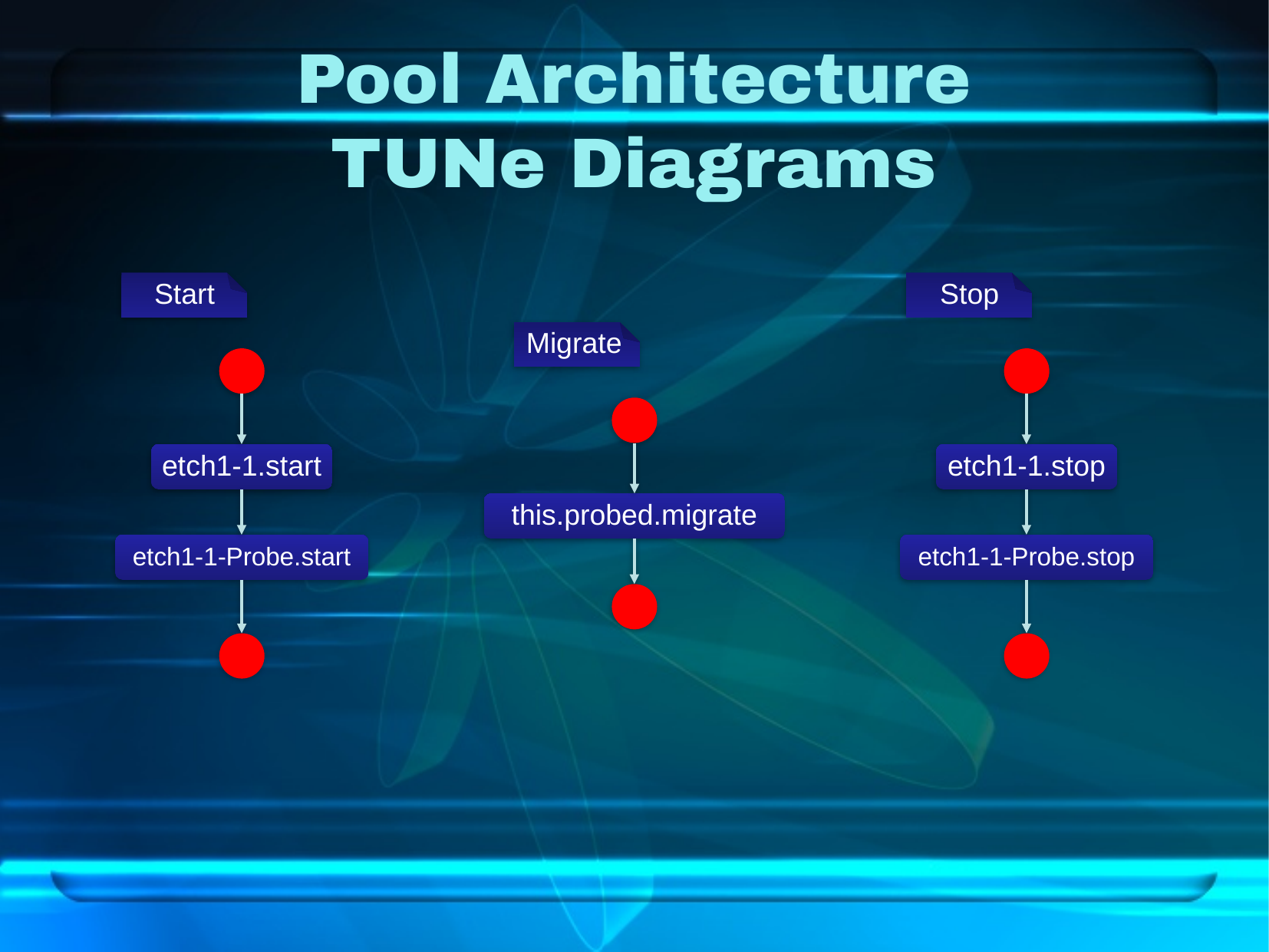

# Pool Architecture TUNe Diagrams

Start

etch1-1.start
etch1-1-Probe.start

Stop

etch1-1.stop
etch1-1-Probe.stop

Migrate

this.probed.migrate